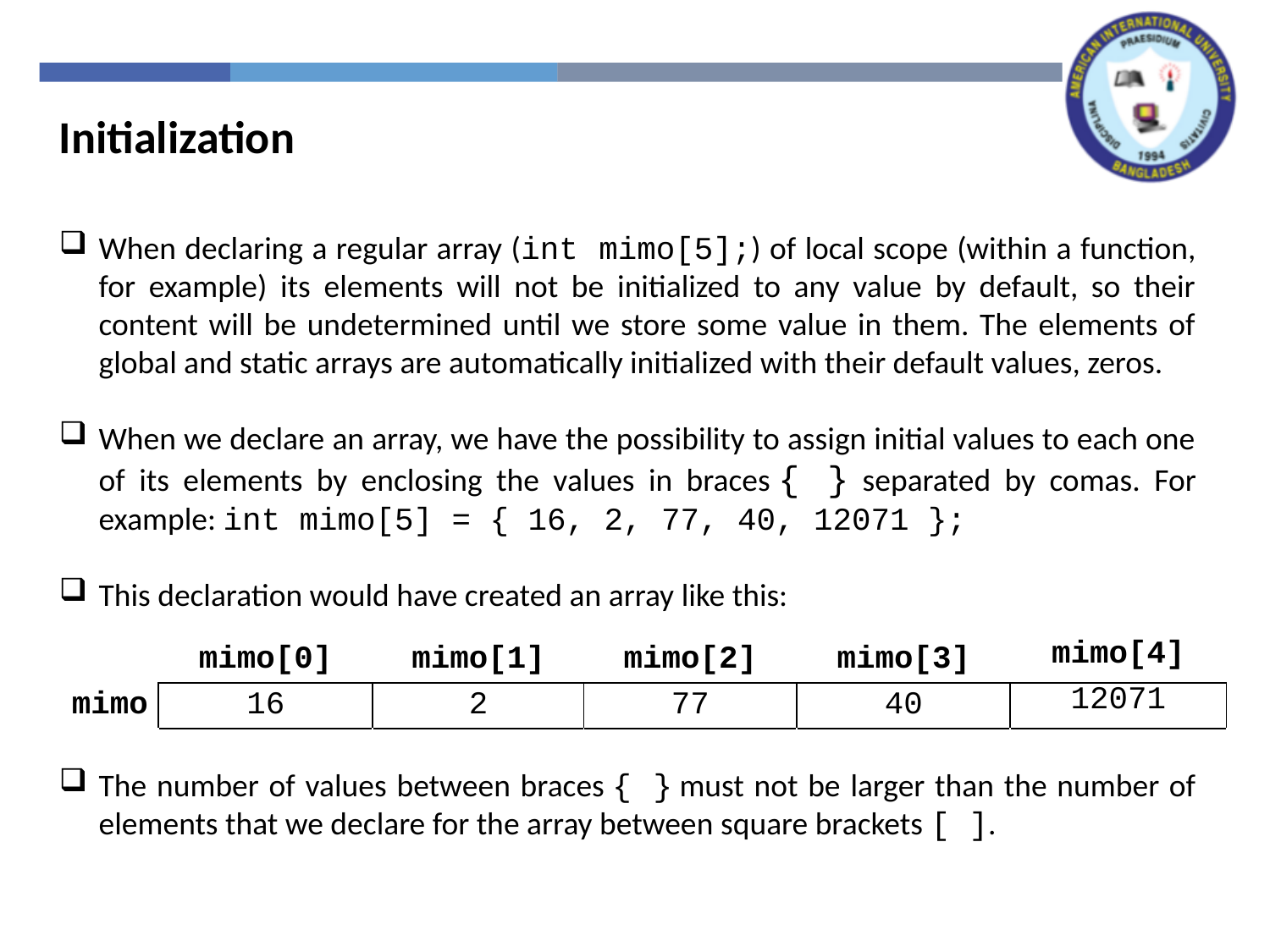

Initialization
When declaring a regular array (int mimo[5];) of local scope (within a function, for example) its elements will not be initialized to any value by default, so their content will be undetermined until we store some value in them. The elements of global and static arrays are automatically initialized with their default values, zeros.

When we declare an array, we have the possibility to assign initial values to each one of its elements by enclosing the values in braces { } separated by comas. For example: int mimo[5] = { 16, 2, 77, 40, 12071 };

This declaration would have created an array like this:

The number of values between braces { } must not be larger than the number of elements that we declare for the array between square brackets [ ].
|  | mimo[0] | mimo[1] | mimo[2] | mimo[3] | mimo[4] |  |
| --- | --- | --- | --- | --- | --- | --- |
| mimo | 16 | 2 | 77 | 40 | 12071 |  |
|  |  |  |  |  |  |  |